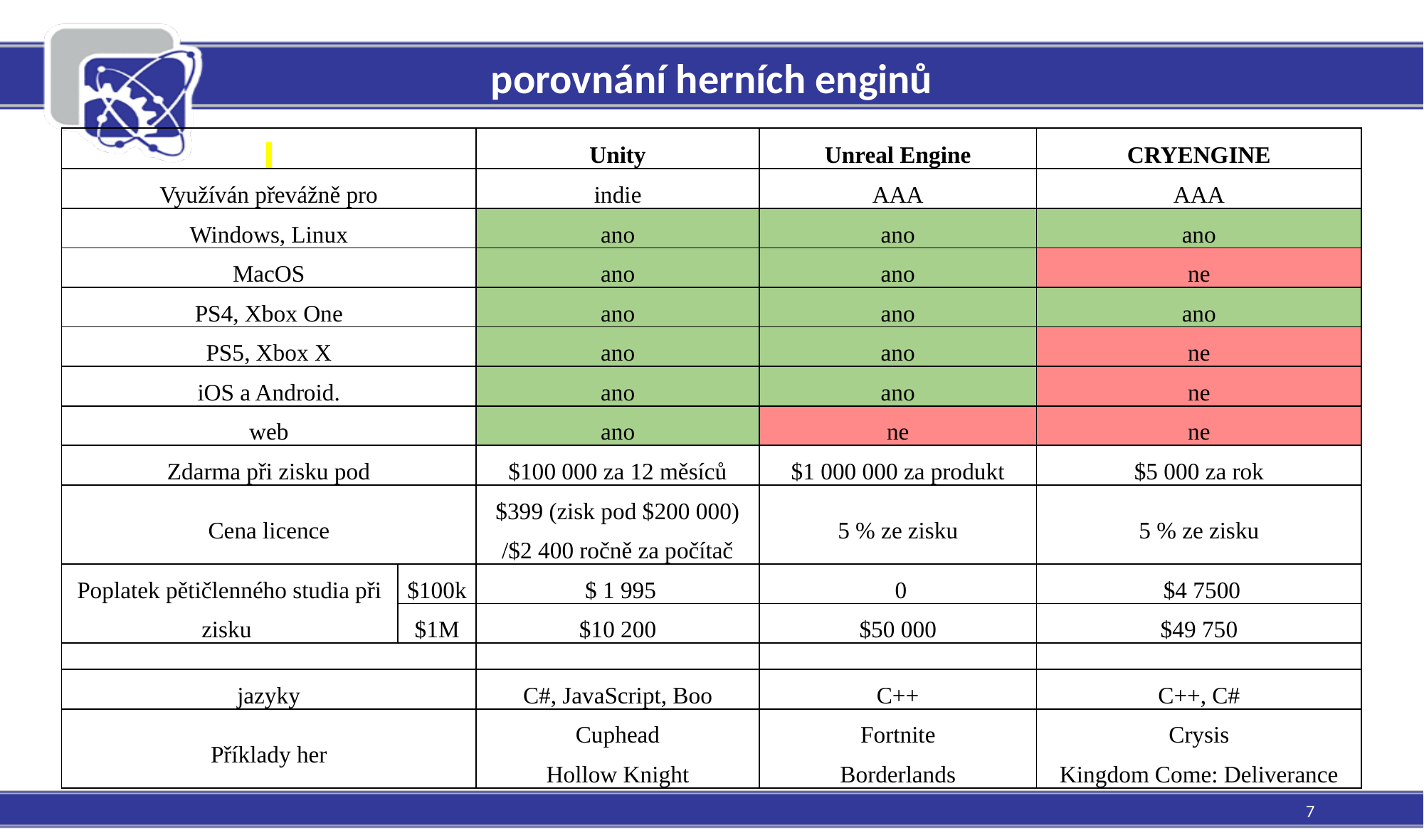

# porovnání herních enginů
|  |  | Unity | Unreal Engine | CRYENGINE |
| --- | --- | --- | --- | --- |
| Využíván převážně pro |  | indie | AAA | AAA |
| Windows, Linux |  | ano | ano | ano |
| MacOS |  | ano | ano | ne |
| PS4, Xbox One |  | ano | ano | ano |
| PS5, Xbox X |  | ano | ano | ne |
| iOS a Android. |  | ano | ano | ne |
| web |  | ano | ne | ne |
| Zdarma při zisku pod |  | $100 000 za 12 měsíců | $1 000 000 za produkt | $5 000 za rok |
| Cena licence |  | $399 (zisk pod $200 000) /$2 400 ročně za počítač | 5 % ze zisku | 5 % ze zisku |
| Poplatek pětičlenného studia při zisku | $100k | $ 1 995 | 0 | $4 7500 |
|  | $1M | $10 200 | $50 000 | $49 750 |
|  |  |  |  |  |
| jazyky |  | C#, JavaScript, Boo | C++ | C++, C# |
| Příklady her |  | Cuphead Hollow Knight | Fortnite Borderlands | Crysis Kingdom Come: Deliverance |
7